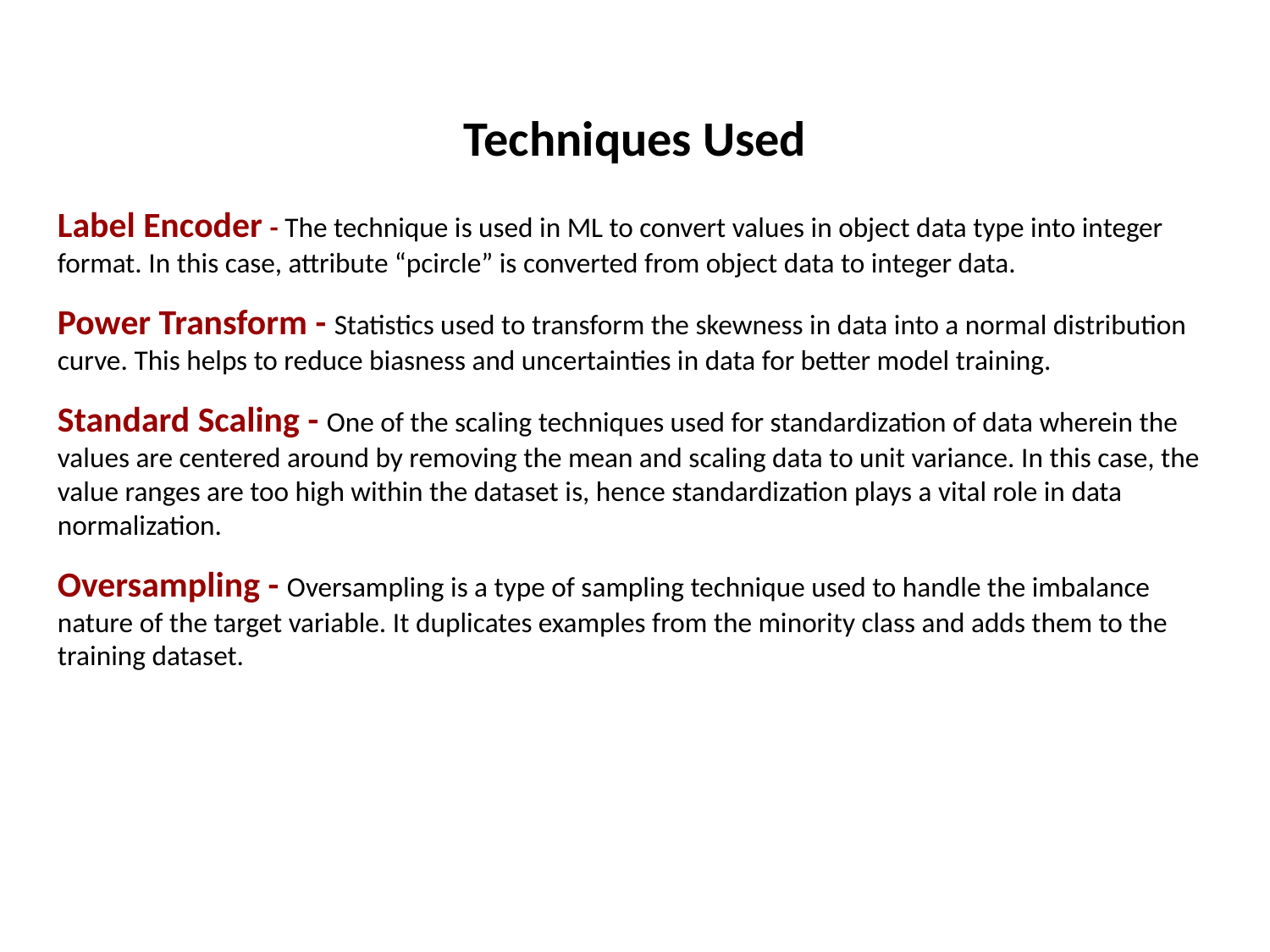

# Techniques Used
Label Encoder - The technique is used in ML to convert values in object data type into integer format. In this case, attribute “pcircle” is converted from object data to integer data.
Power Transform - Statistics used to transform the skewness in data into a normal distribution curve. This helps to reduce biasness and uncertainties in data for better model training.
Standard Scaling - One of the scaling techniques used for standardization of data wherein the values are centered around by removing the mean and scaling data to unit variance. In this case, the value ranges are too high within the dataset is, hence standardization plays a vital role in data normalization.
Oversampling - Oversampling is a type of sampling technique used to handle the imbalance nature of the target variable. It duplicates examples from the minority class and adds them to the training dataset.